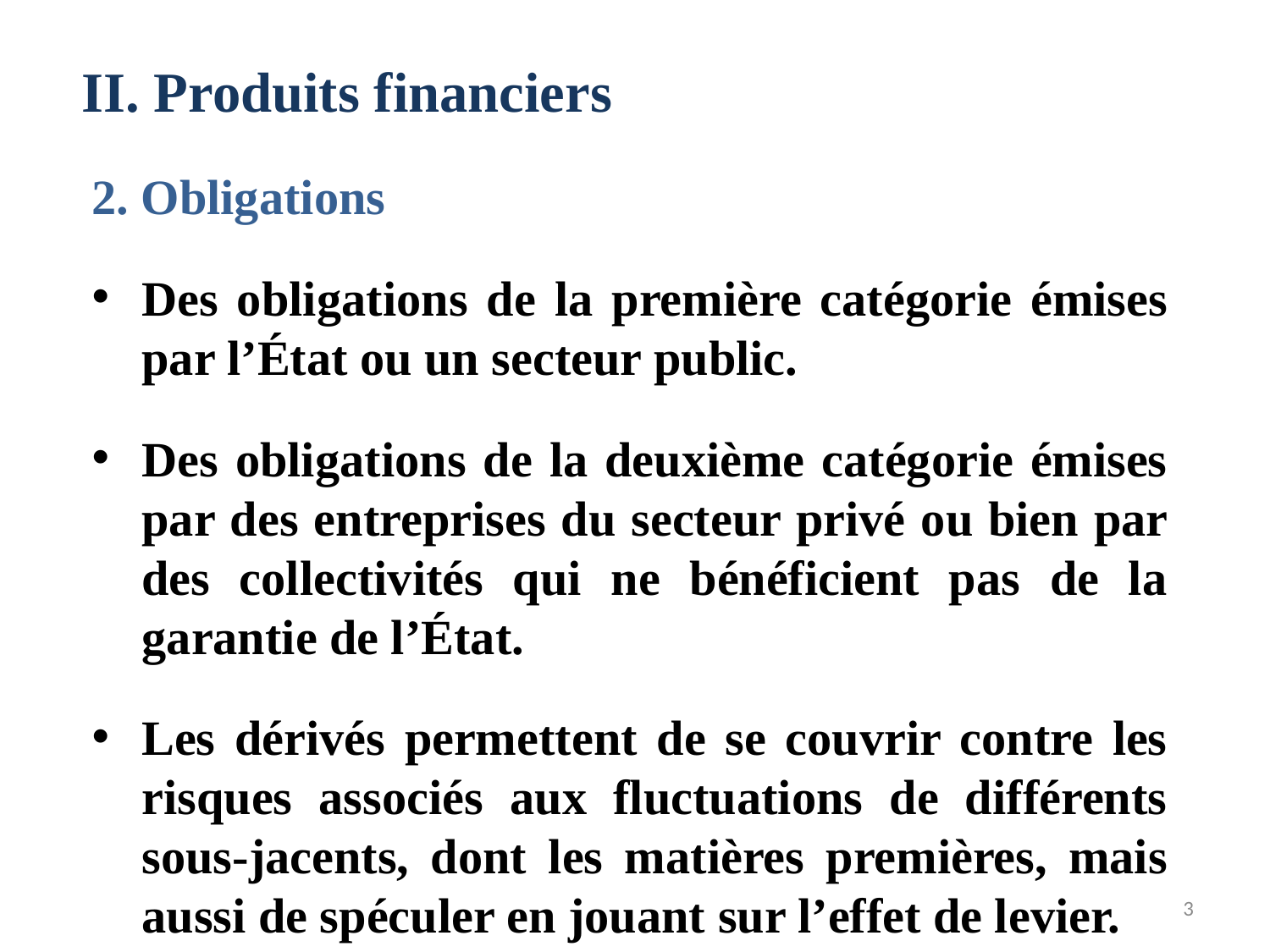

II. Produits financiers
2. Obligations
Des obligations de la première catégorie émises par l’État ou un secteur public.
Des obligations de la deuxième catégorie émises par des entreprises du secteur privé ou bien par des collectivités qui ne bénéficient pas de la garantie de l’État.
Les dérivés permettent de se couvrir contre les risques associés aux fluctuations de différents sous-jacents, dont les matières premières, mais aussi de spéculer en jouant sur l’effet de levier.
3